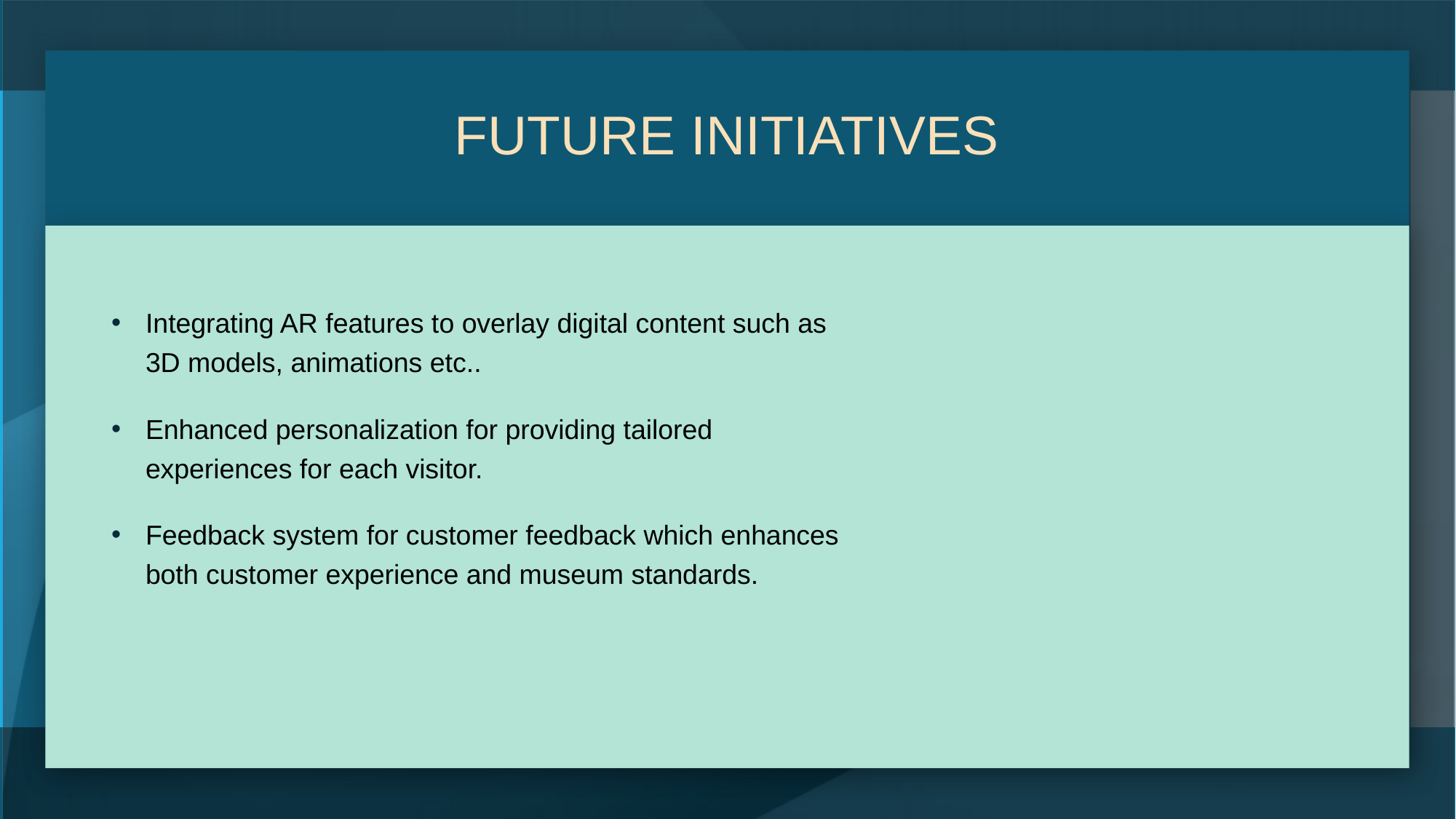

# FUTURE INITIATIVES
Integrating AR features to overlay digital content such as 3D models, animations etc..
Enhanced personalization for providing tailored experiences for each visitor.
Feedback system for customer feedback which enhances both customer experience and museum standards.